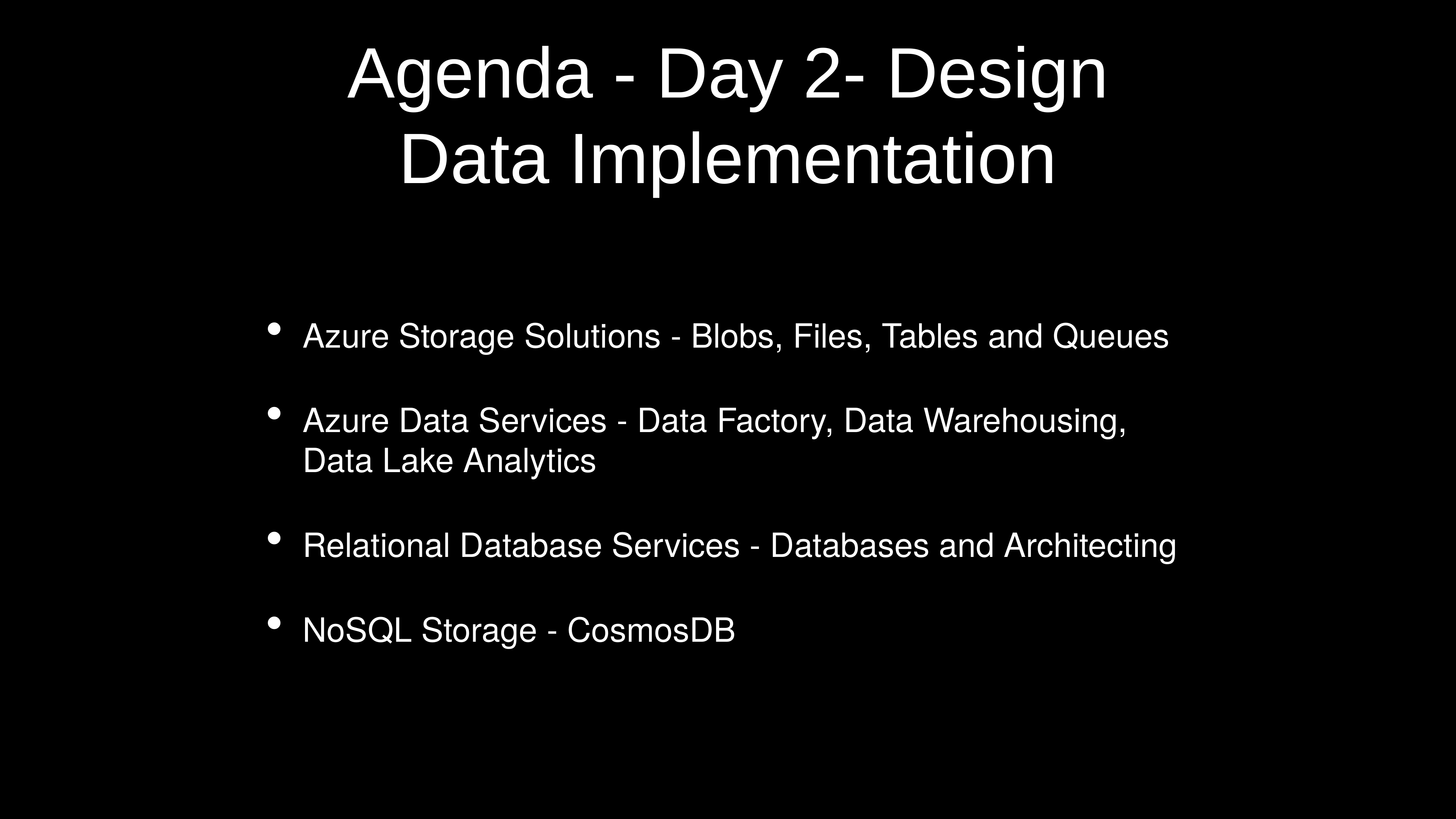

# Agenda - Day 2- Design Data Implementation
Azure Storage Solutions - Blobs, Files, Tables and Queues
Azure Data Services - Data Factory, Data Warehousing, Data Lake Analytics
Relational Database Services - Databases and Architecting
NoSQL Storage - CosmosDB